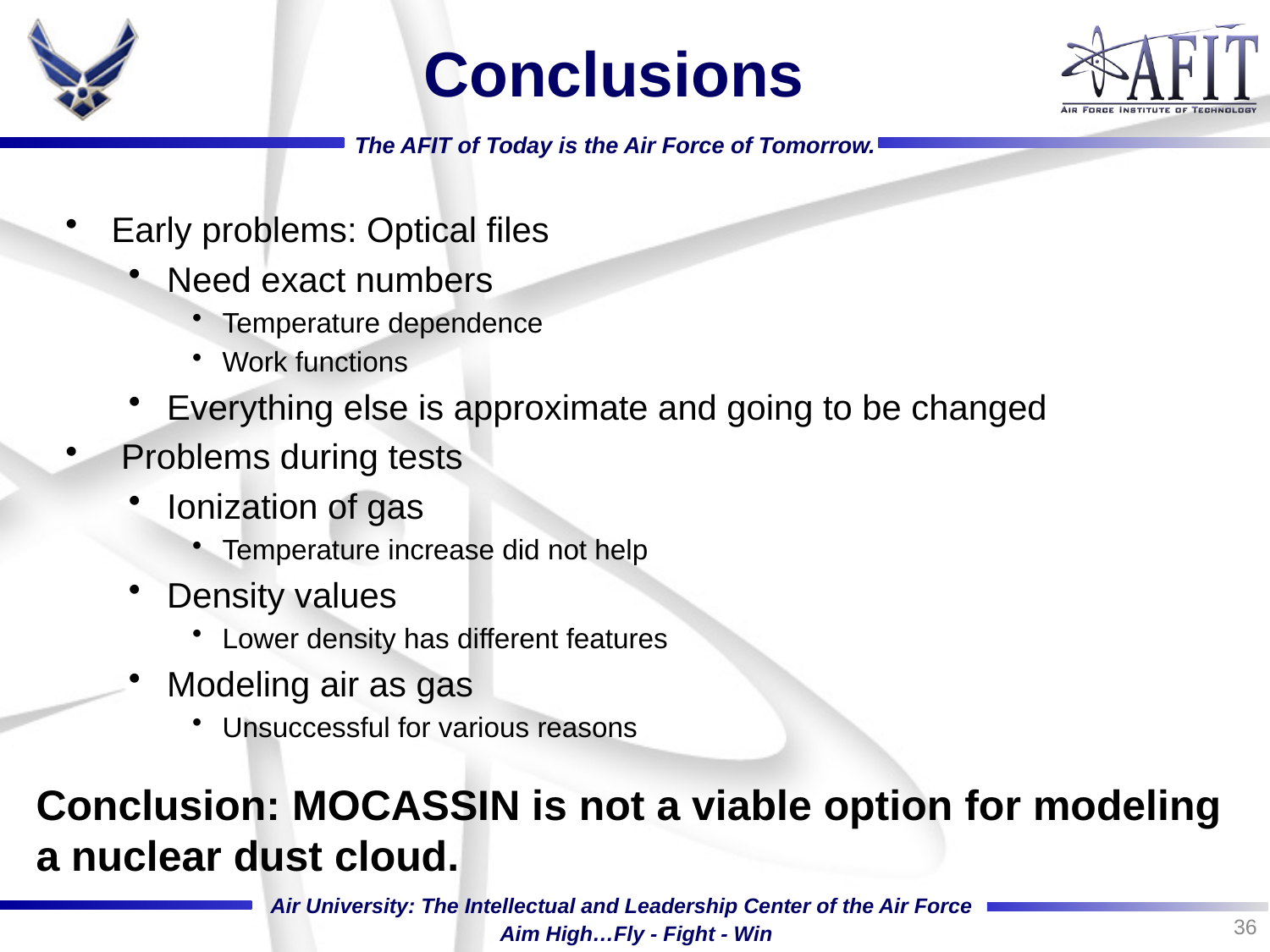

# Conclusions
Early problems: Optical files
Need exact numbers
Temperature dependence
Work functions
Everything else is approximate and going to be changed
 Problems during tests
Ionization of gas
Temperature increase did not help
Density values
Lower density has different features
Modeling air as gas
Unsuccessful for various reasons

Conclusion: MOCASSIN is not a viable option for modeling a nuclear dust cloud.
36